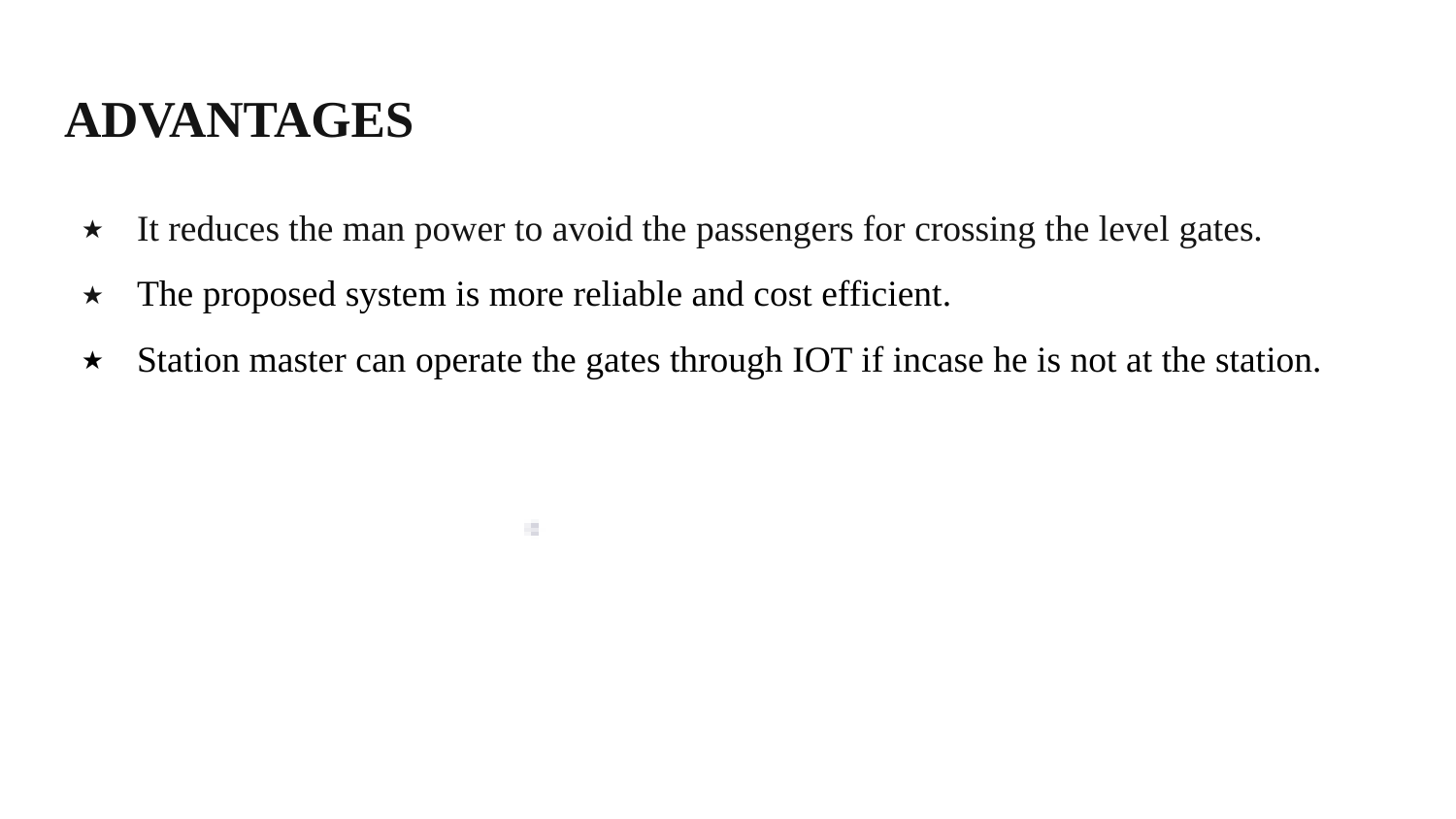

# ADVANTAGES
It reduces the man power to avoid the passengers for crossing the level gates.
The proposed system is more reliable and cost efficient.
Station master can operate the gates through IOT if incase he is not at the station.